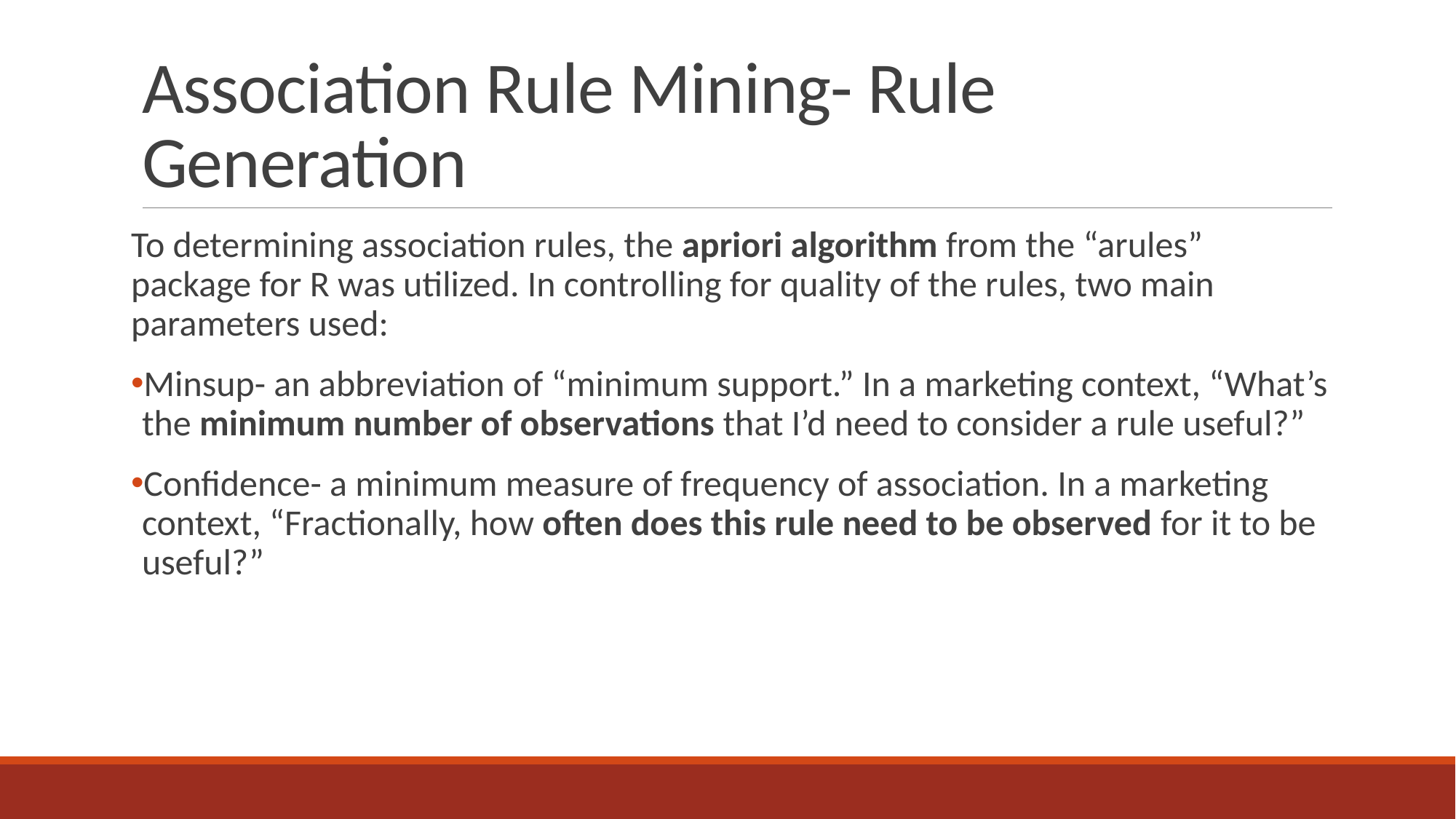

# Association Rule Mining- Rule Generation
To determining association rules, the apriori algorithm from the “arules” package for R was utilized. In controlling for quality of the rules, two main parameters used:
Minsup- an abbreviation of “minimum support.” In a marketing context, “What’s the minimum number of observations that I’d need to consider a rule useful?”
Confidence- a minimum measure of frequency of association. In a marketing context, “Fractionally, how often does this rule need to be observed for it to be useful?”